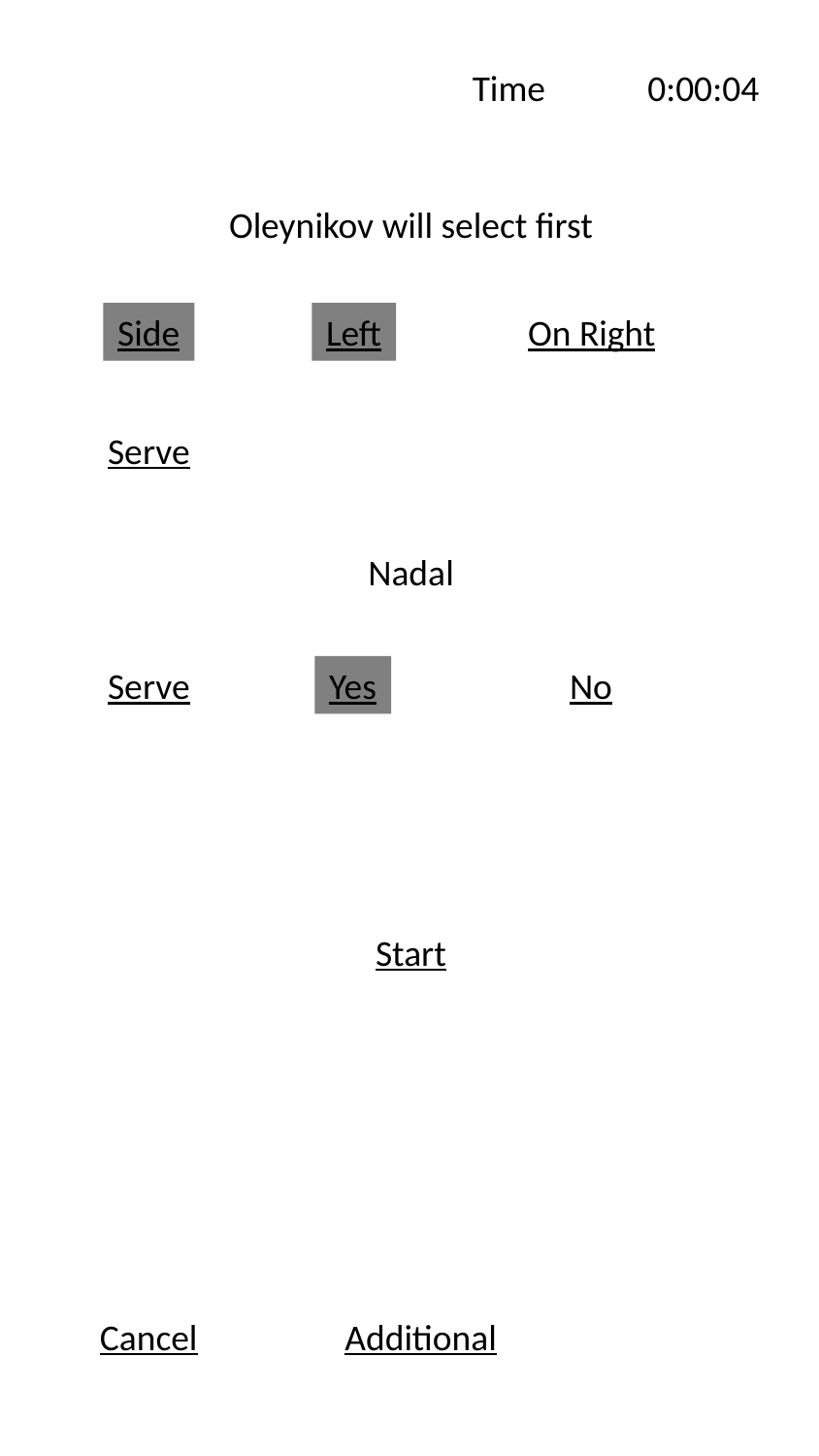

Time
0:00:04
Oleynikov will select first
Side
Left
On Right
Serve
Nadal
Serve
Yes
No
Start
Cancel
Additional